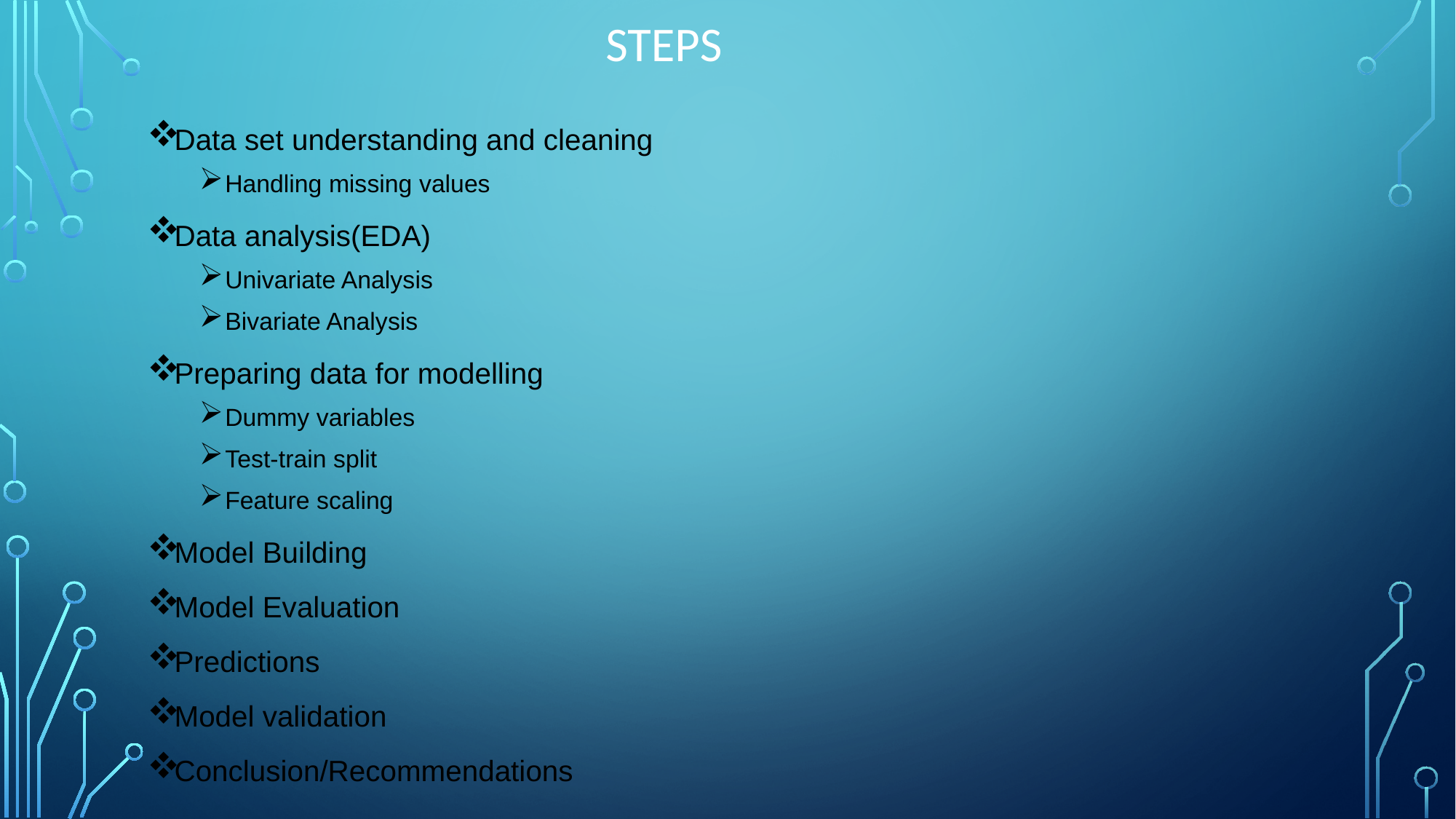

# steps
Data set understanding and cleaning
Handling missing values
Data analysis(EDA)
Univariate Analysis
Bivariate Analysis
Preparing data for modelling
Dummy variables
Test-train split
Feature scaling
Model Building
Model Evaluation
Predictions
Model validation
Conclusion/Recommendations